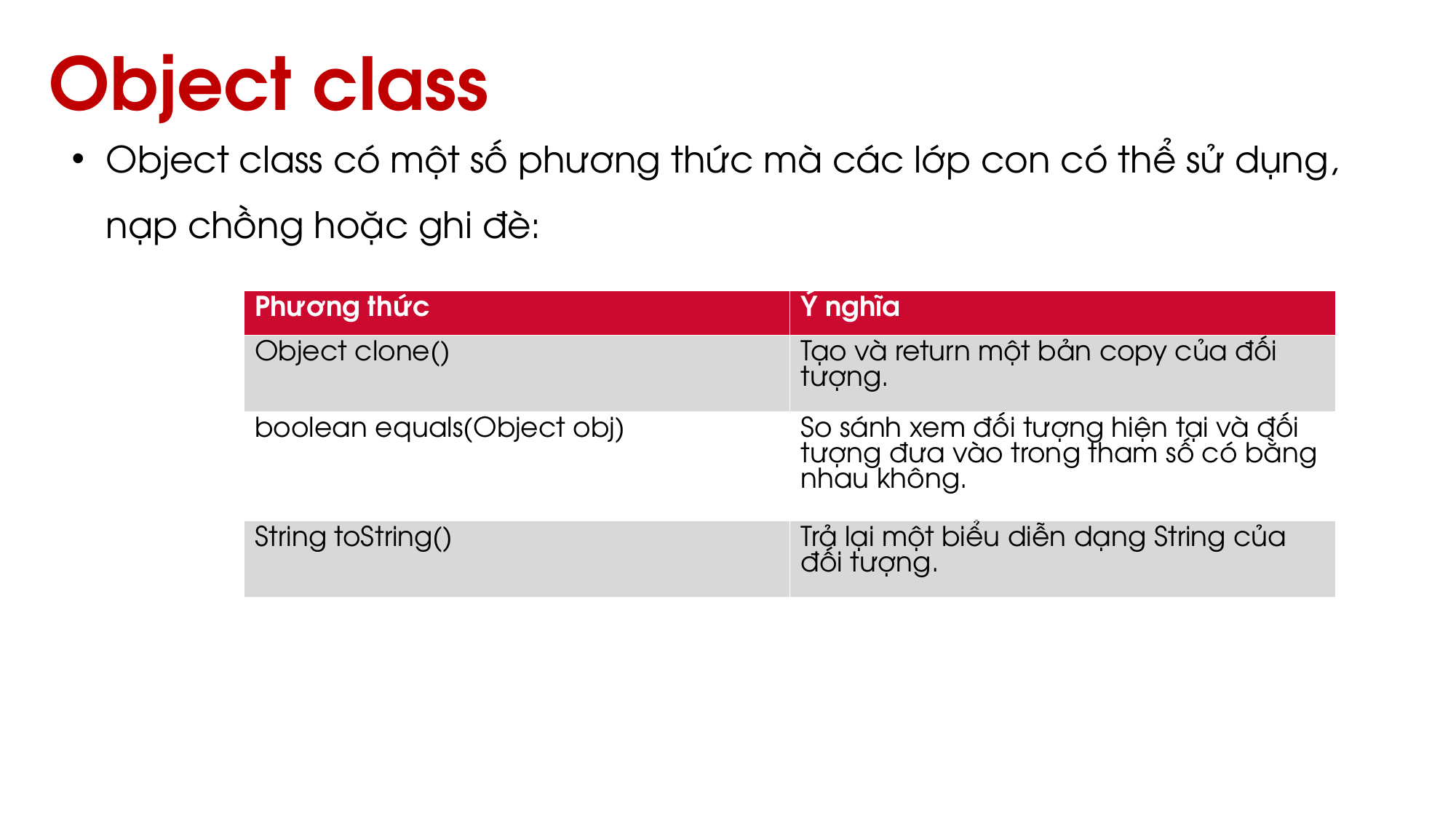

# Object class
Object class có một số phương thức mà các lớp con có thể sử dụng, nạp chồng hoặc ghi đè:

| Phương thức | Ý nghĩa |
| --- | --- |
| Object clone() | Tạo và return một bản copy của đối tượng. |
| boolean equals(Object obj) | So sánh xem đối tượng hiện tại và đối tượng đưa vào trong tham số có bằng nhau không. |
| String toString() | Trả lại một biểu diễn dạng String của đối tượng. |